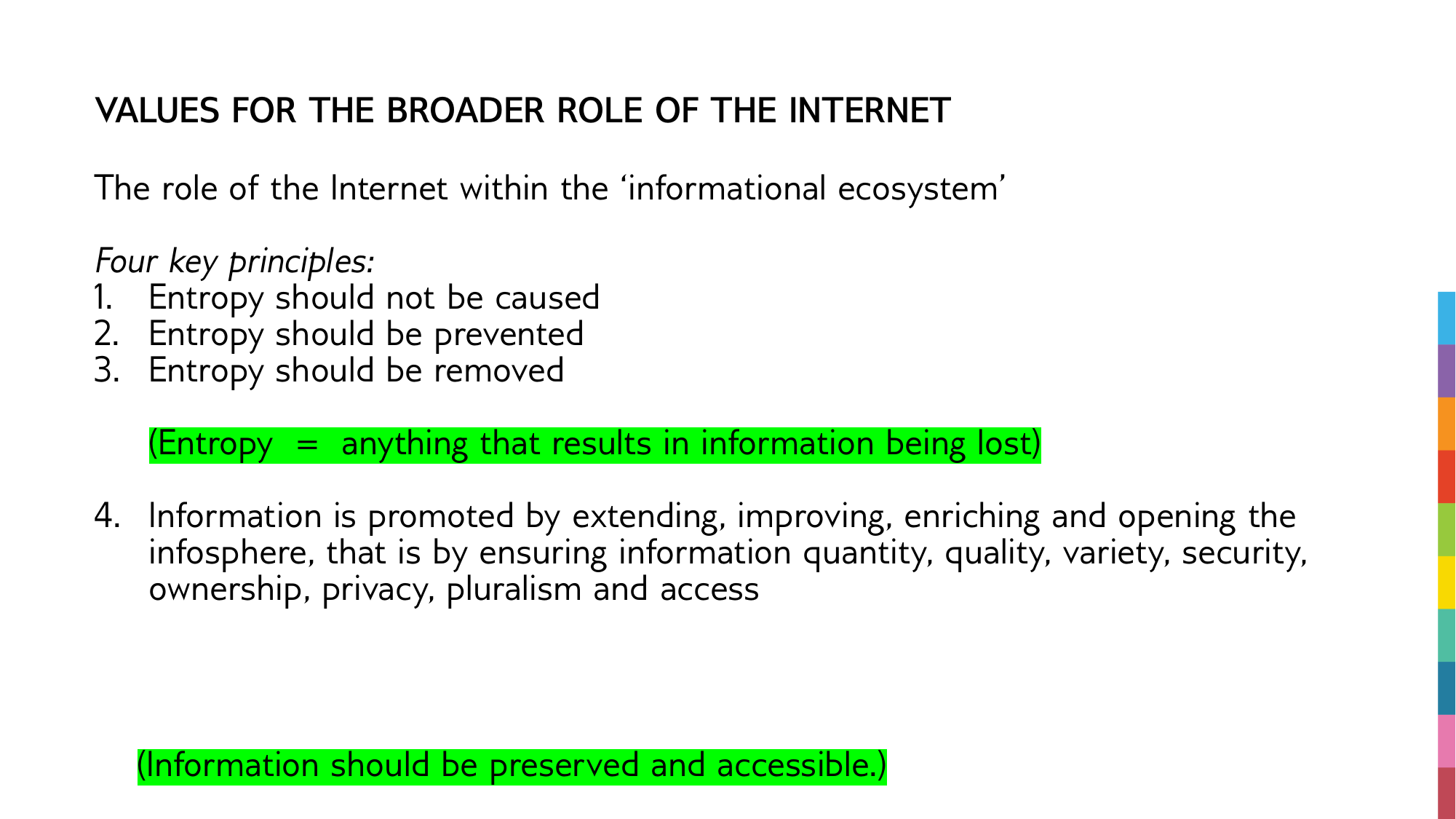

# VALUES FOR THE BROADER ROLE OF THE INTERNET
The role of the Internet within the ‘informational ecosystem’

Four key principles:
Entropy should not be caused
Entropy should be prevented
Entropy should be removed 
(Entropy  =  anything that results in information being lost)
Information is promoted by extending, improving, enriching and opening the infosphere, that is by ensuring information quantity, quality, variety, security, ownership, privacy, pluralism and access

    (Information should be preserved and accessible.)